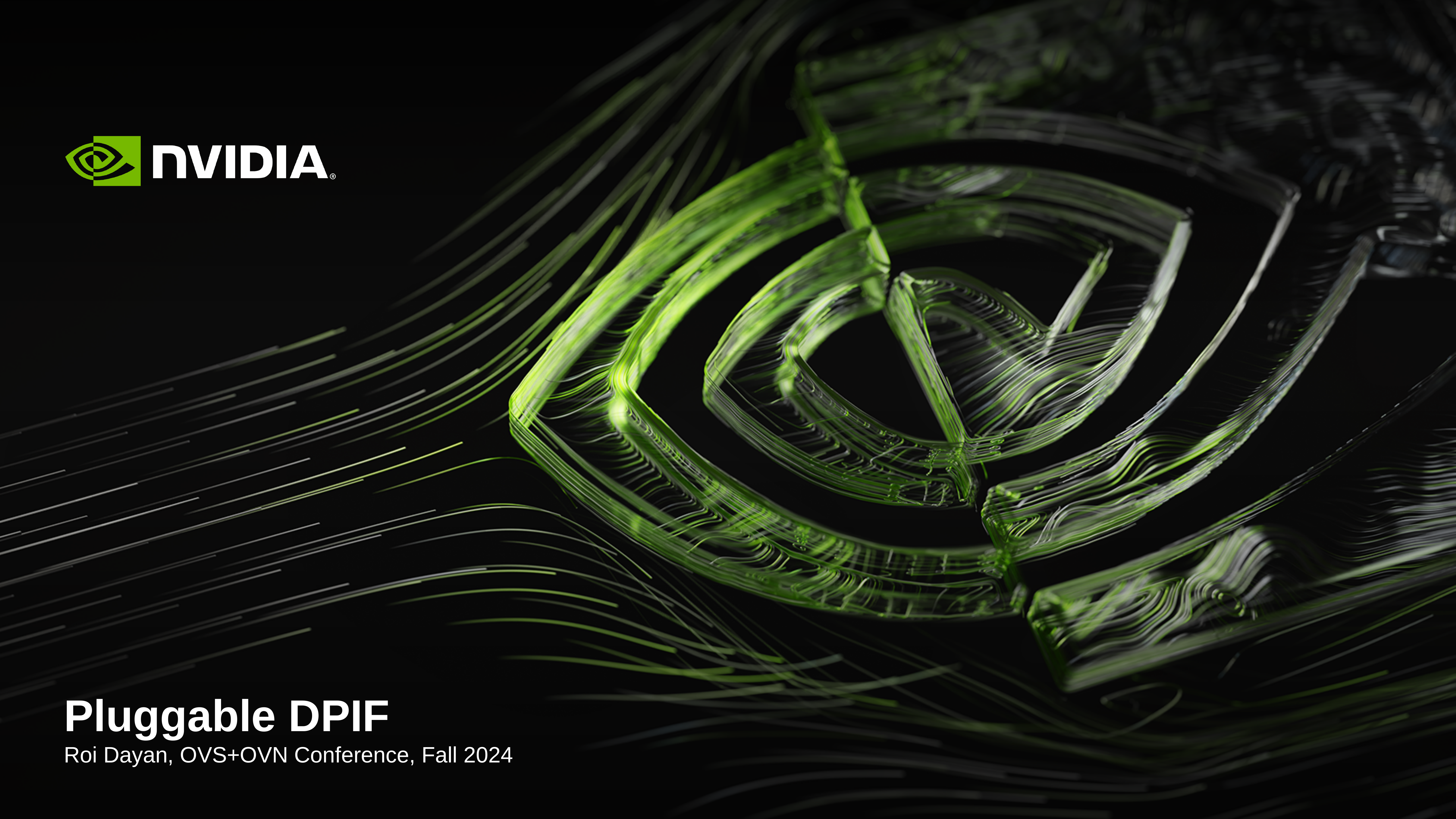

# Pluggable DPIF
Roi Dayan, OVS+OVN Conference, Fall 2024